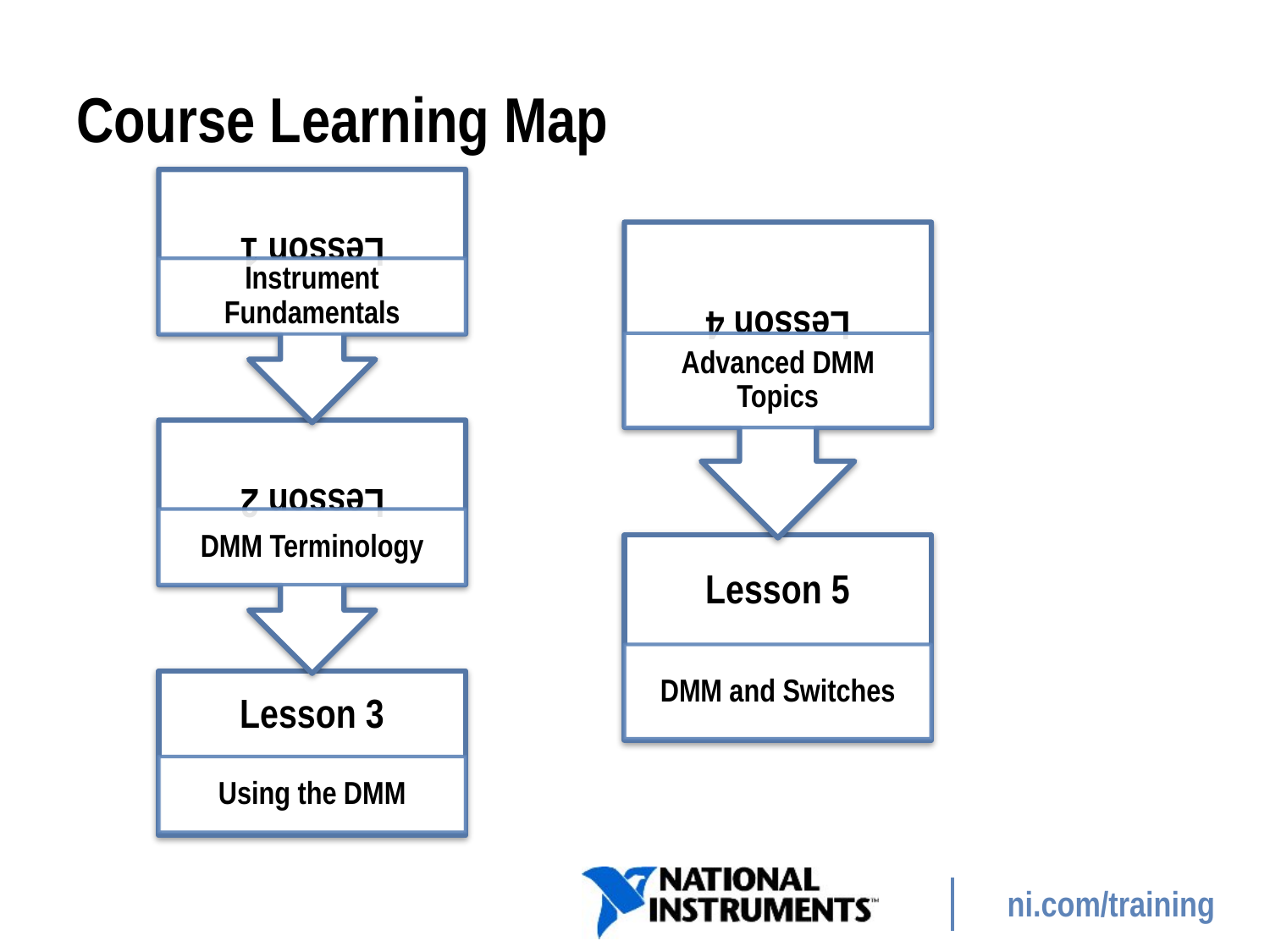

# Course Learning Map

Lesson 3
Using the DMM
Lesson 2
DMM Terminology
Lesson 1
Instrument Fundamentals
Lesson 5
DMM and Switches
Lesson 4
Advanced DMM Topics